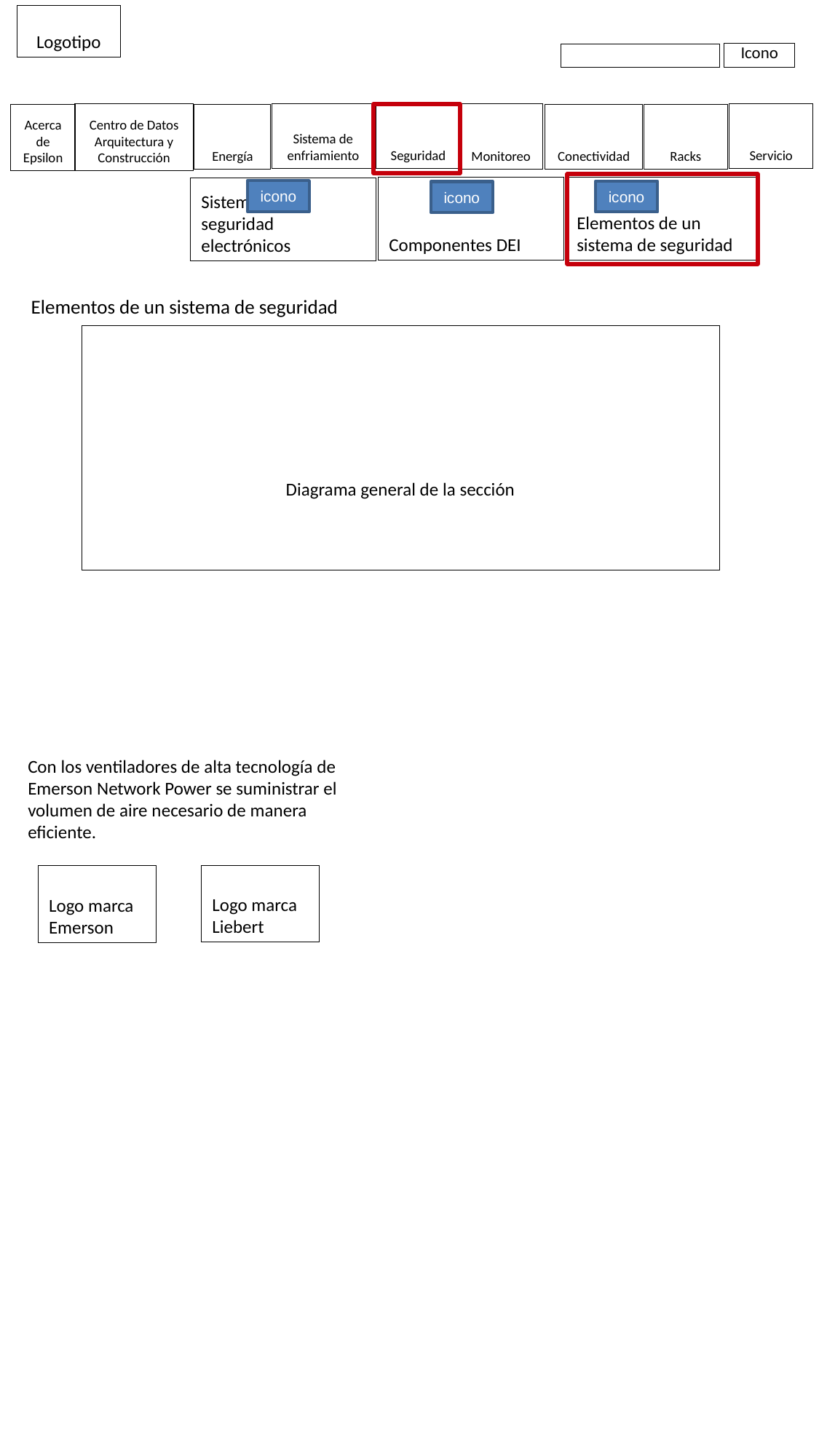

Logotipo
Icono

Servicio
Seguridad
Sistema de enfriamiento
Monitoreo
Centro de Datos Arquitectura y Construcción

Conectividad
Racks
Energía
Acerca de Epsilon

Elementos de un sistema de seguridad
Componentes DEI
Sistemas de seguridad electrónicos
icono
icono
icono
Elementos de un sistema de seguridad
Diagrama general de la sección

Con los ventiladores de alta tecnología de Emerson Network Power se suministrar el volumen de aire necesario de manera eficiente.
Logo marca
Liebert
Logo marca
Emerson